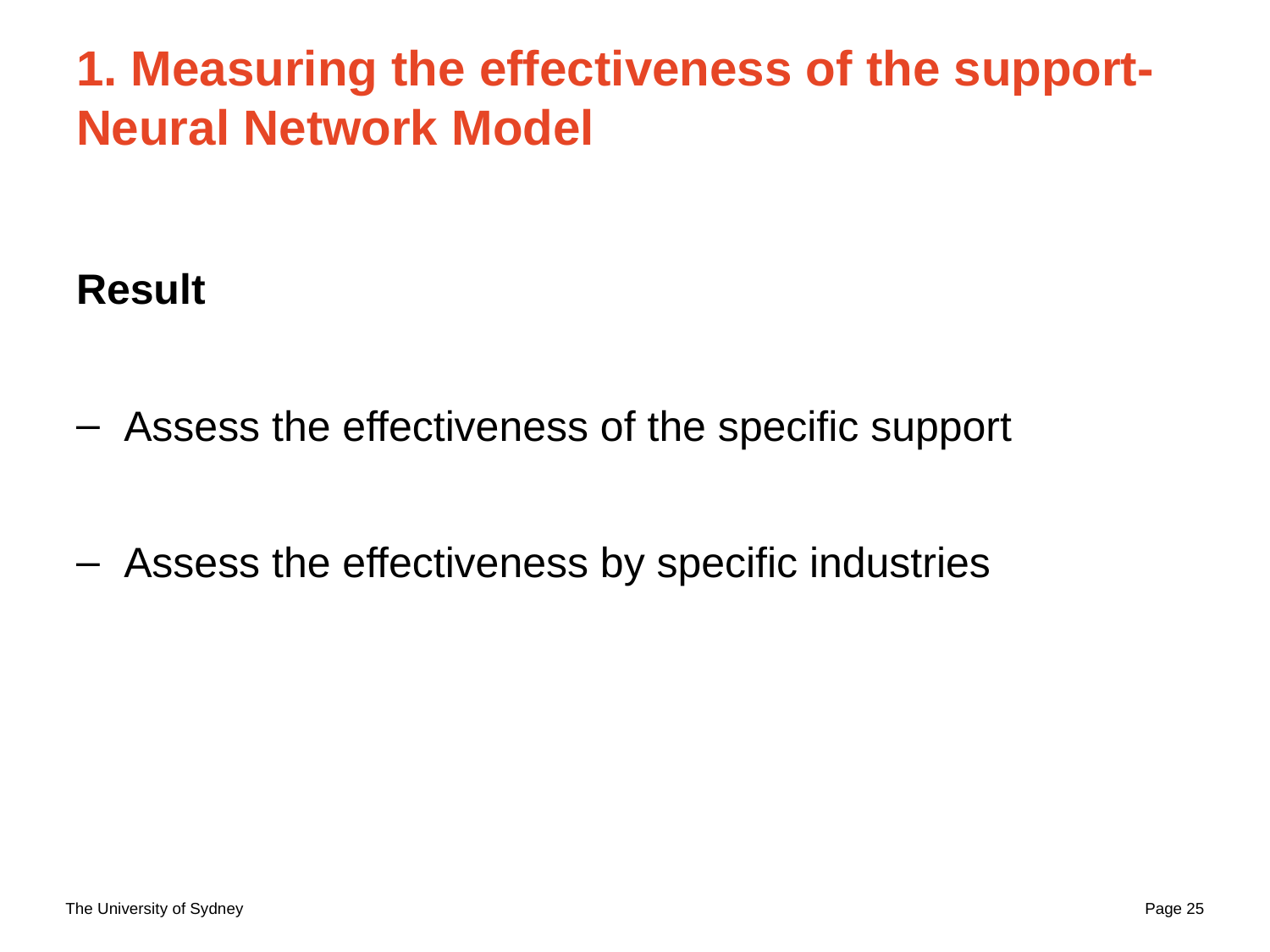

# 1. Measuring the effectiveness of the support-Neural Network Model

Result

Assess the effectiveness of the specific support

Assess the effectiveness by specific industries